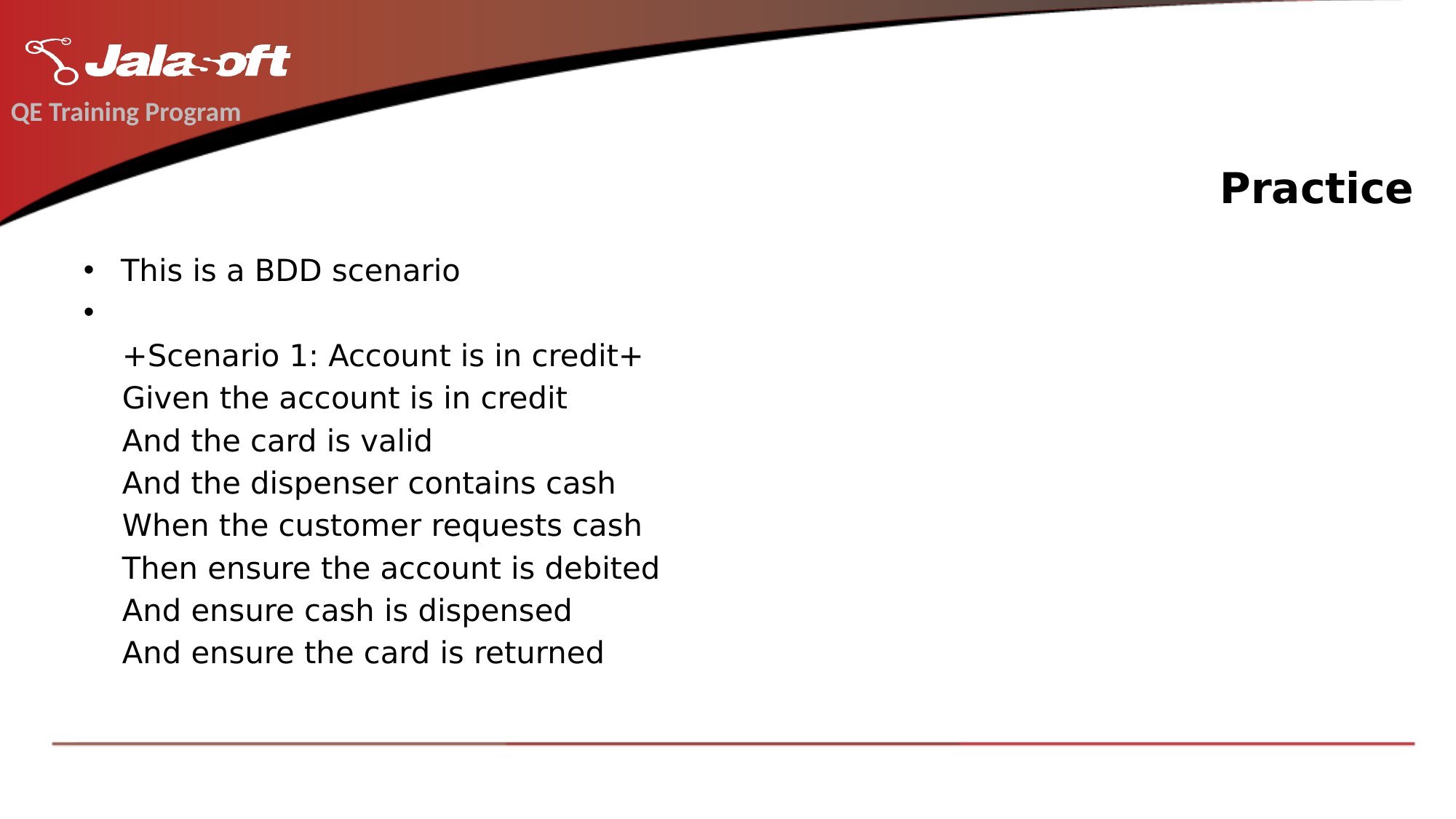

QE Training Program
# Practice
This is a BDD scenario

    +Scenario 1: Account is in credit+
    Given the account is in credit
    And the card is valid
    And the dispenser contains cash
    When the customer requests cash
    Then ensure the account is debited
    And ensure cash is dispensed
    And ensure the card is returned